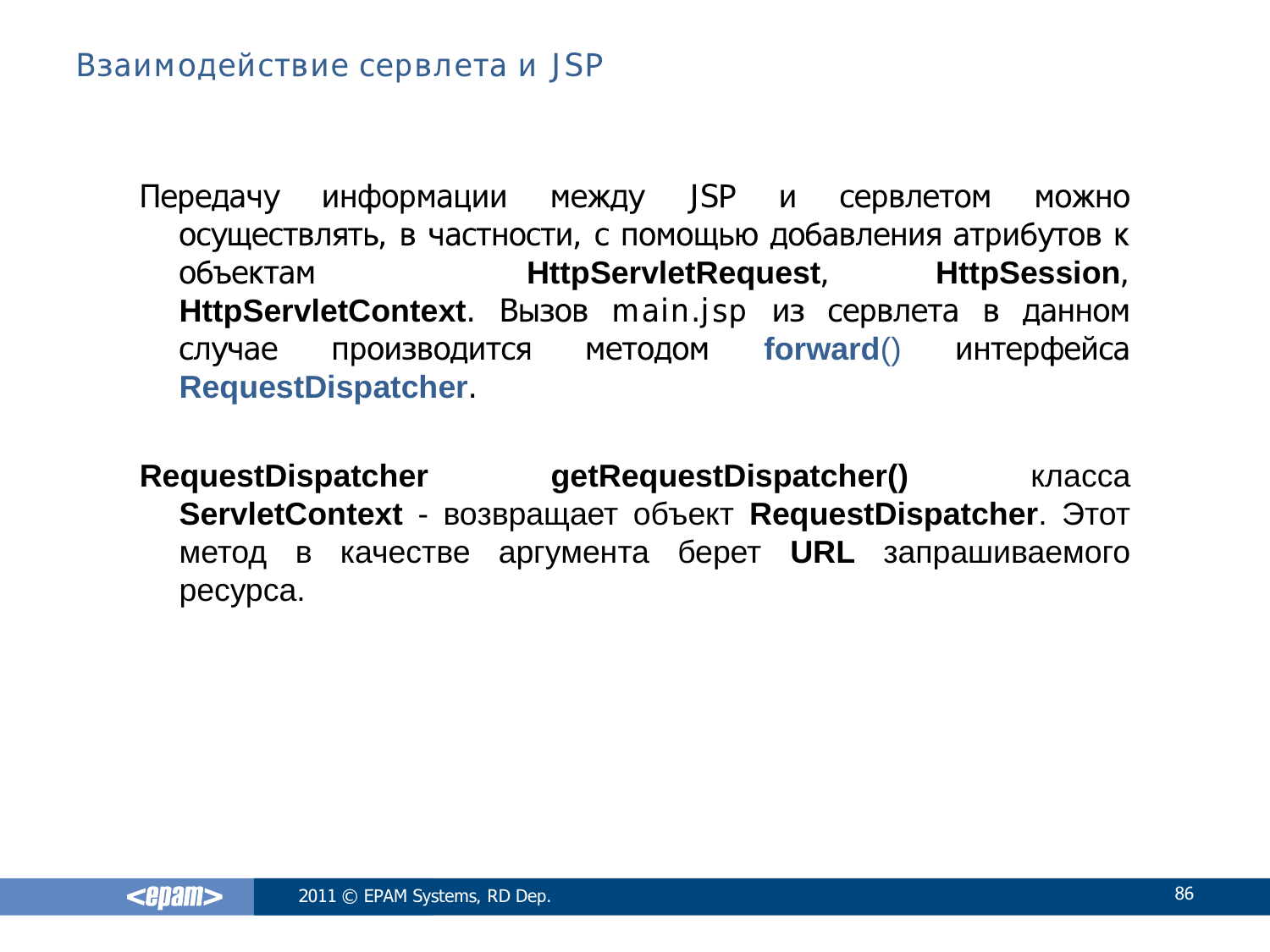

# Взаимодействие сервлета и JSP
Передачу информации между JSP и сервлетом можно осуществлять, в частности, с помощью добавления атрибутов к объектам  HttpServletRequest, HttpSession, HttpServletContext. Вызов main.jsp из сервлета в данном случае производится методом forward() интерфейса RequestDispatcher.

RequestDispatcher getRequestDispatcher() класса ServletContext - возвращает объект RequestDispatcher. Этот метод в качестве аргумента берет URL запрашиваемого ресурса.

86
2011 © EPAM Systems, RD Dep.